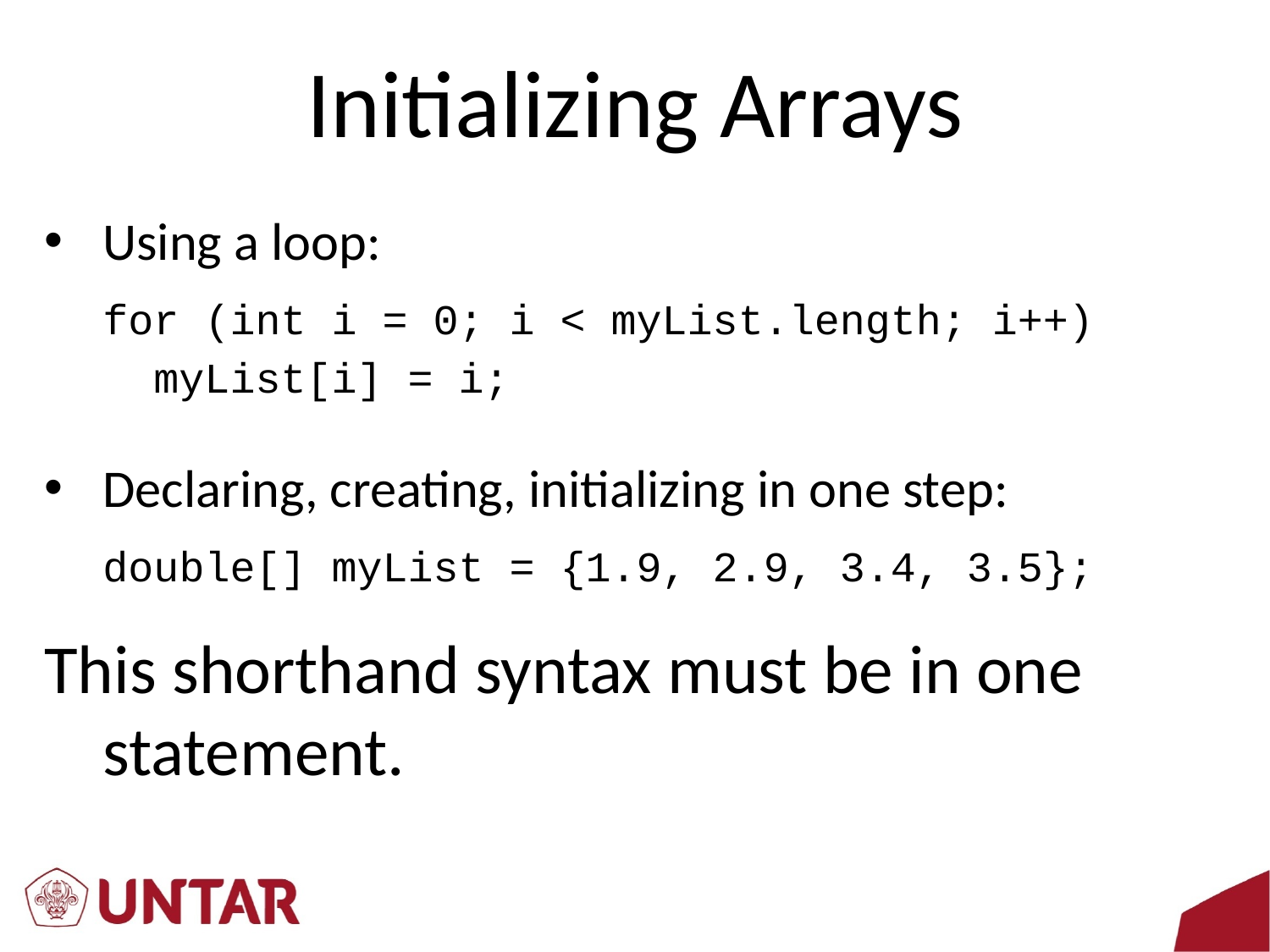

# Initializing Arrays
Using a loop:
	for (int i = 0; i < myList.length; i++)
	  myList[i] = i;
Declaring, creating, initializing in one step:
	double[] myList = {1.9, 2.9, 3.4, 3.5};
This shorthand syntax must be in one statement.